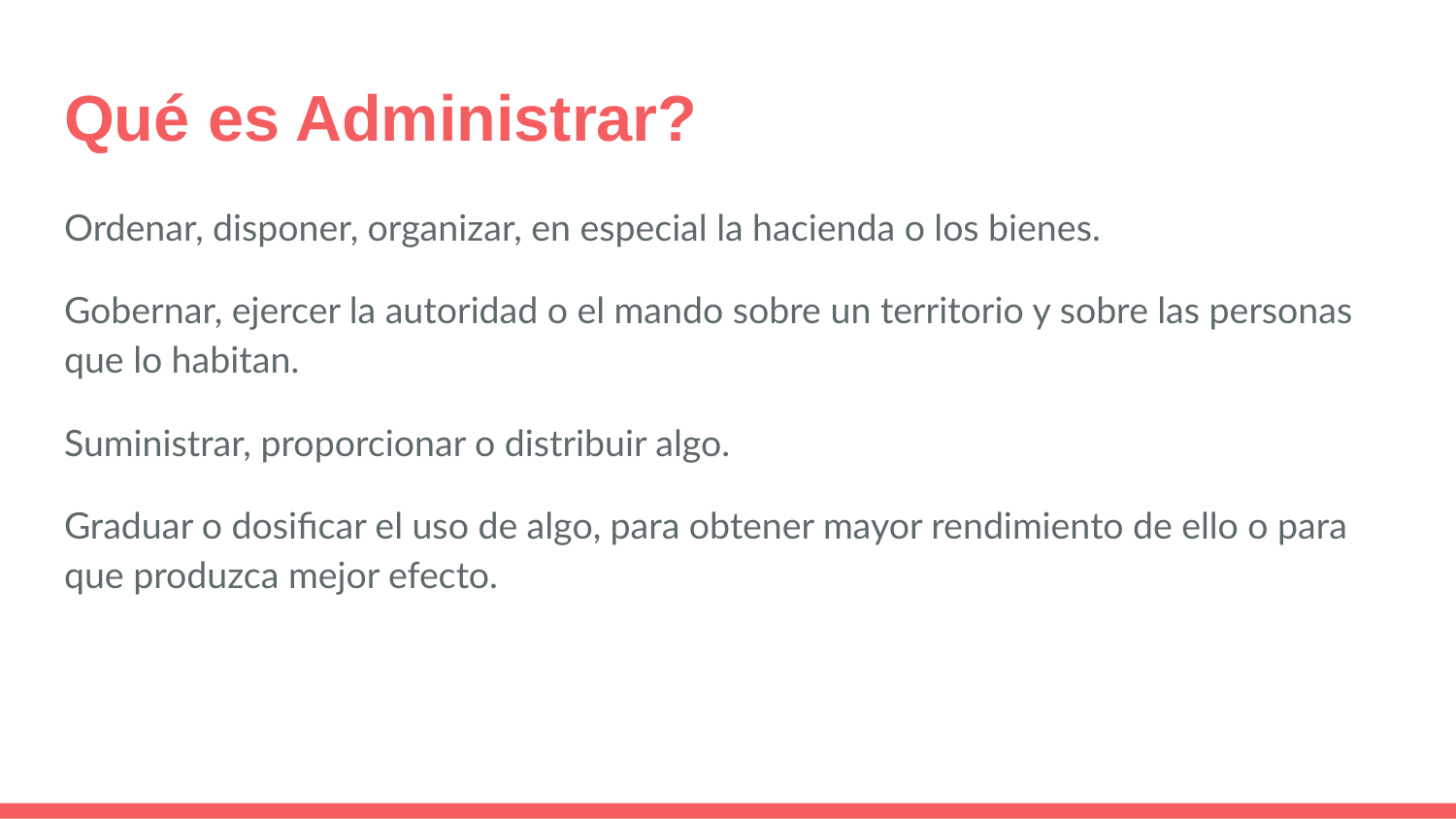

# Qué es Administrar?
Ordenar, disponer, organizar, en especial la hacienda o los bienes.
Gobernar, ejercer la autoridad o el mando sobre un territorio y sobre las personas que lo habitan.
Suministrar, proporcionar o distribuir algo.
Graduar o dosificar el uso de algo, para obtener mayor rendimiento de ello o para que produzca mejor efecto.